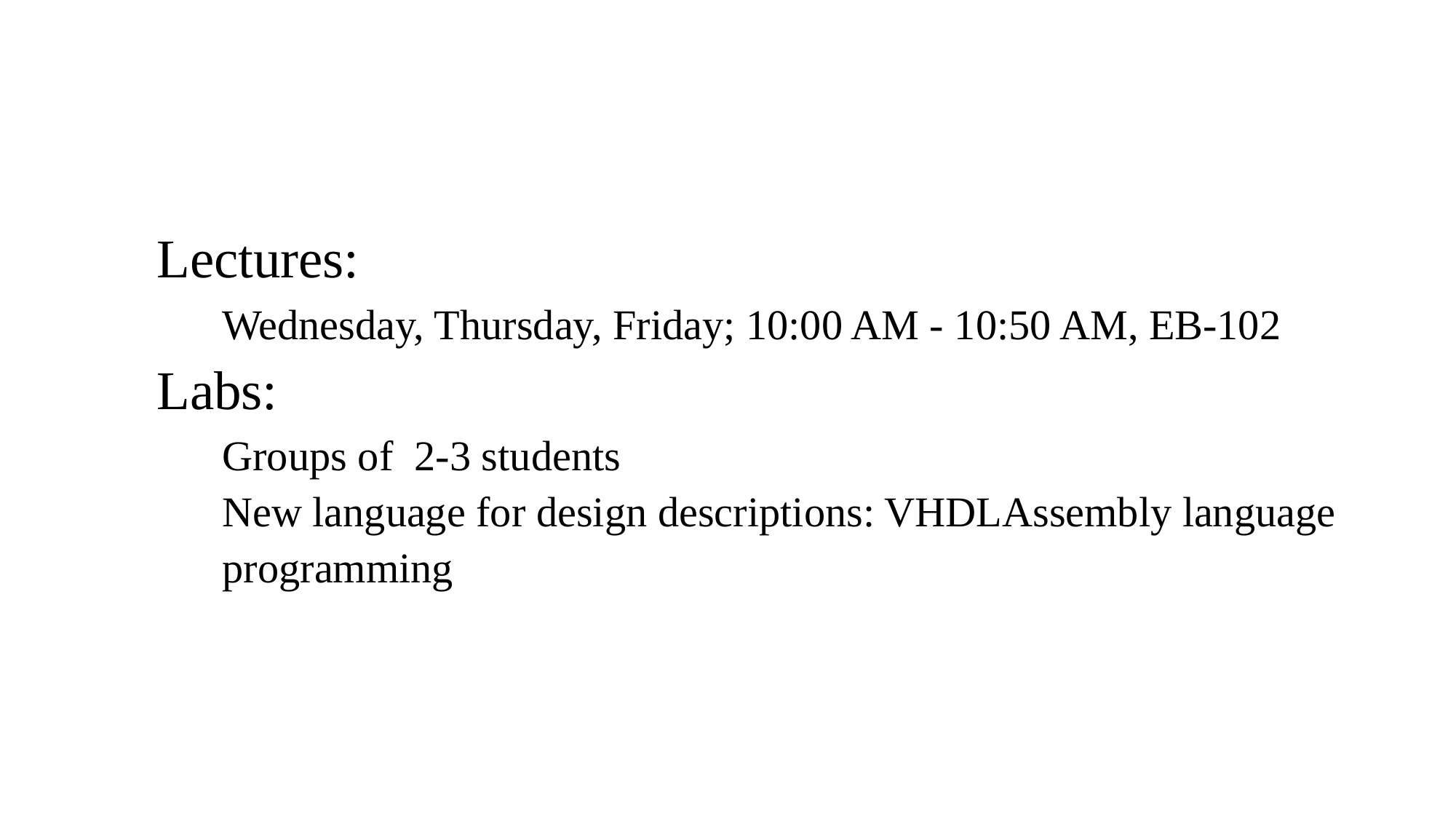

#
Lectures:
Wednesday, Thursday, Friday; 10:00 AM - 10:50 AM, EB-102
Labs:
Groups of  2-3 students
New language for design descriptions: VHDLAssembly language programming